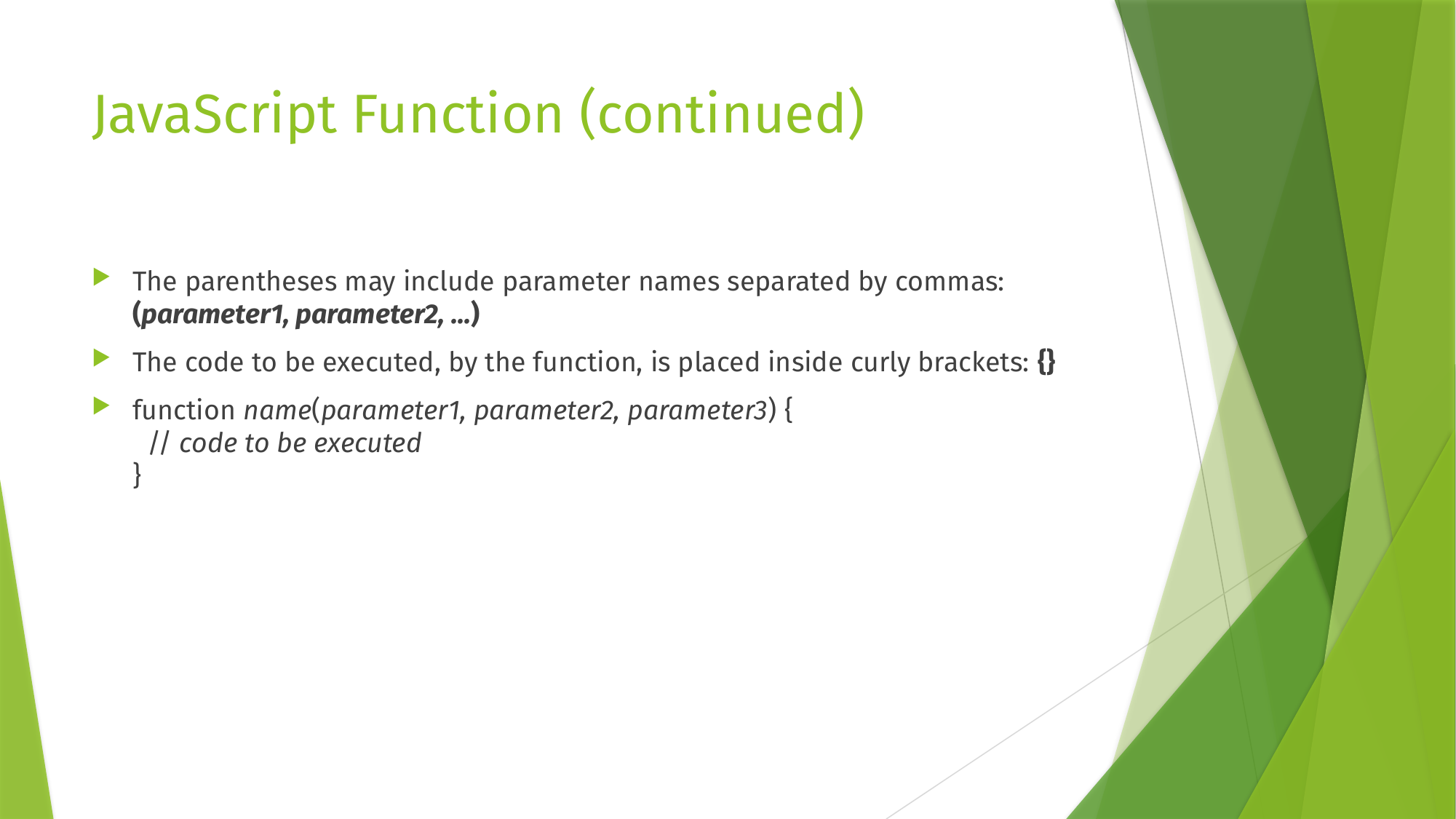

# JavaScript Function (continued)
The parentheses may include parameter names separated by commas:
(parameter1, parameter2, ...)
The code to be executed, by the function, is placed inside curly brackets: {}
function name(parameter1, parameter2, parameter3) {
  // code to be executed
}